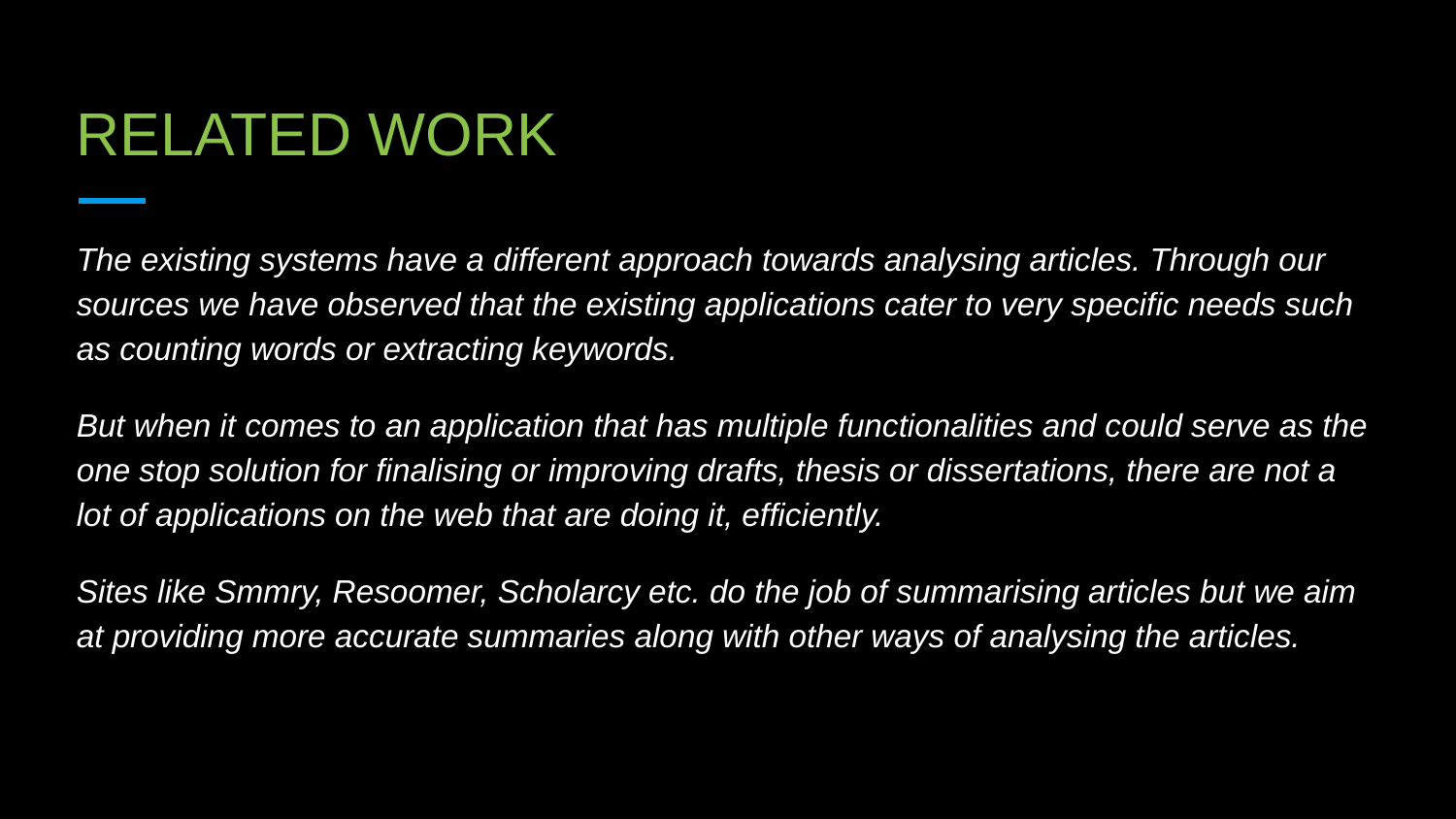

# RELATED WORK
The existing systems have a different approach towards analysing articles. Through our sources we have observed that the existing applications cater to very specific needs such as counting words or extracting keywords.
But when it comes to an application that has multiple functionalities and could serve as the one stop solution for finalising or improving drafts, thesis or dissertations, there are not a lot of applications on the web that are doing it, efficiently.
Sites like Smmry, Resoomer, Scholarcy etc. do the job of summarising articles but we aim at providing more accurate summaries along with other ways of analysing the articles.